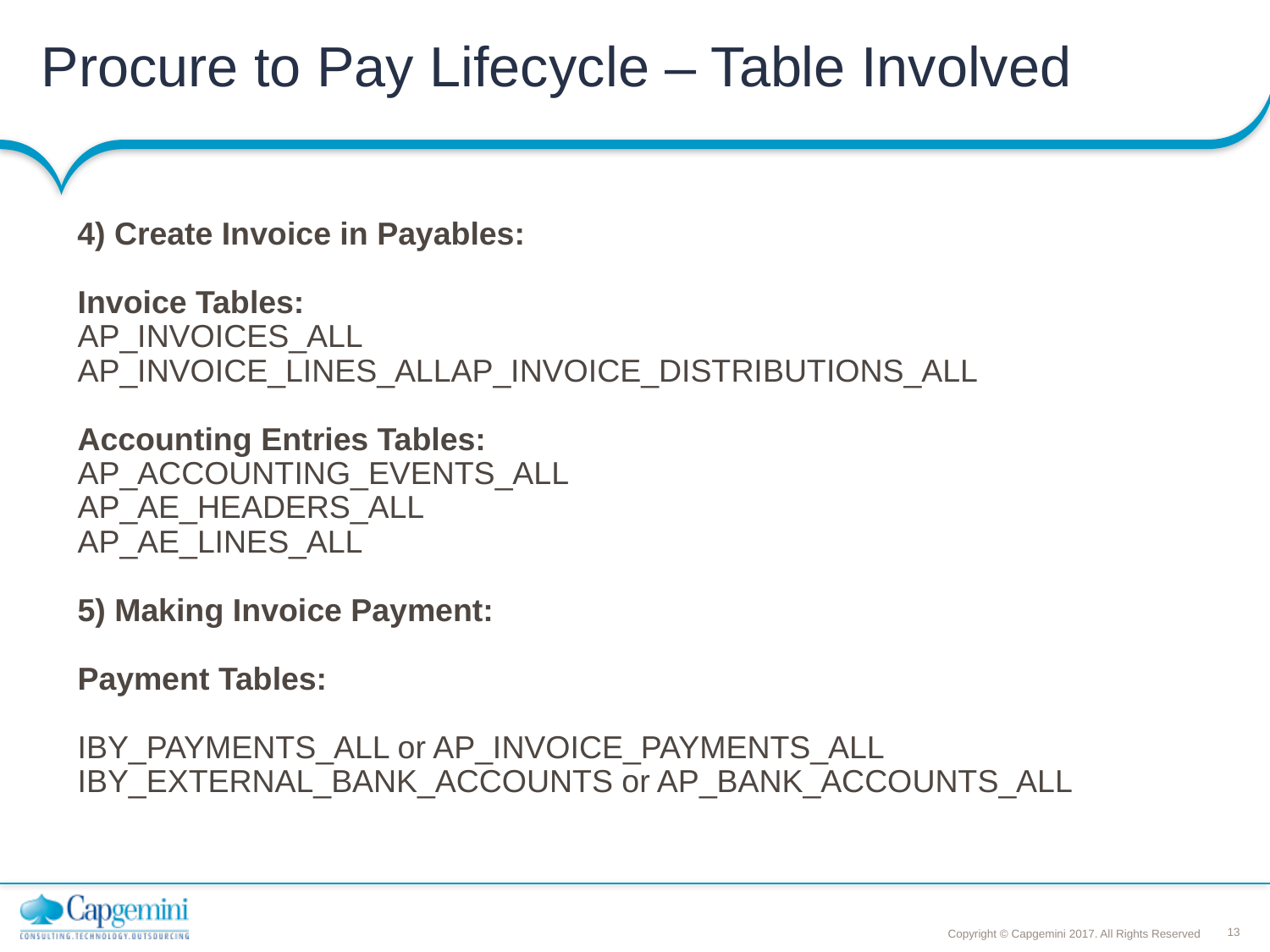

# Procure to Pay Lifecycle – Table Involved
   4) Create Invoice in Payables:
Invoice Tables:
AP_INVOICES_ALL
AP_INVOICE_LINES_ALLAP_INVOICE_DISTRIBUTIONS_ALL
Accounting Entries Tables:
AP_ACCOUNTING_EVENTS_ALL
AP_AE_HEADERS_ALL
AP_AE_LINES_ALL
5) Making Invoice Payment:
Payment Tables:
IBY_PAYMENTS_ALL or AP_INVOICE_PAYMENTS_ALL
IBY_EXTERNAL_BANK_ACCOUNTS or AP_BANK_ACCOUNTS_ALL